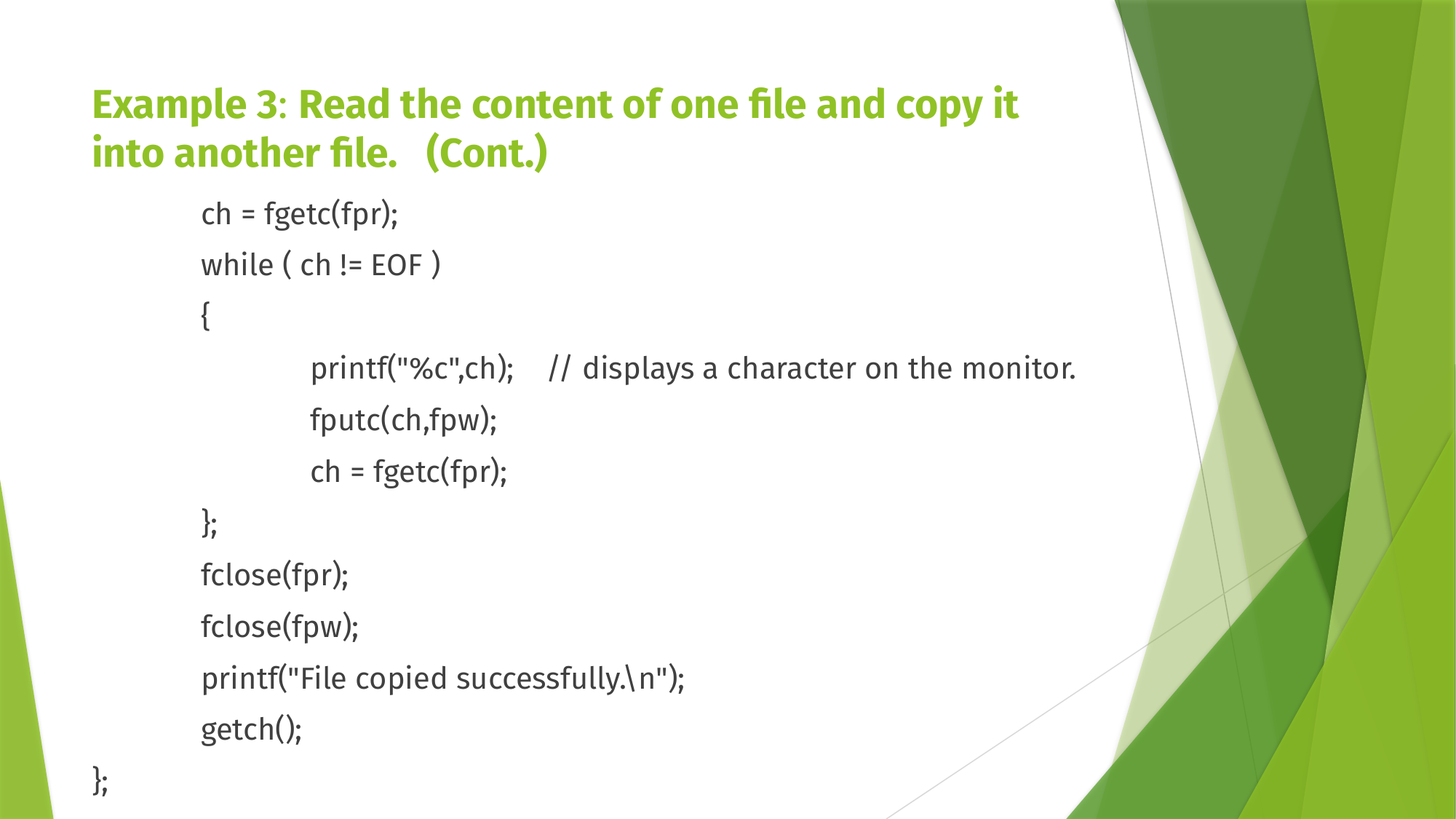

# Example 3: Read the content of one file and copy it into another file.   (Cont.)
	ch = fgetc(fpr);
	while ( ch != EOF )
	{
		printf("%c",ch);    // displays a character on the monitor.
		fputc(ch,fpw);
		ch = fgetc(fpr);
	};
	fclose(fpr);
	fclose(fpw);
	printf("File copied successfully.\n");
	getch();
};